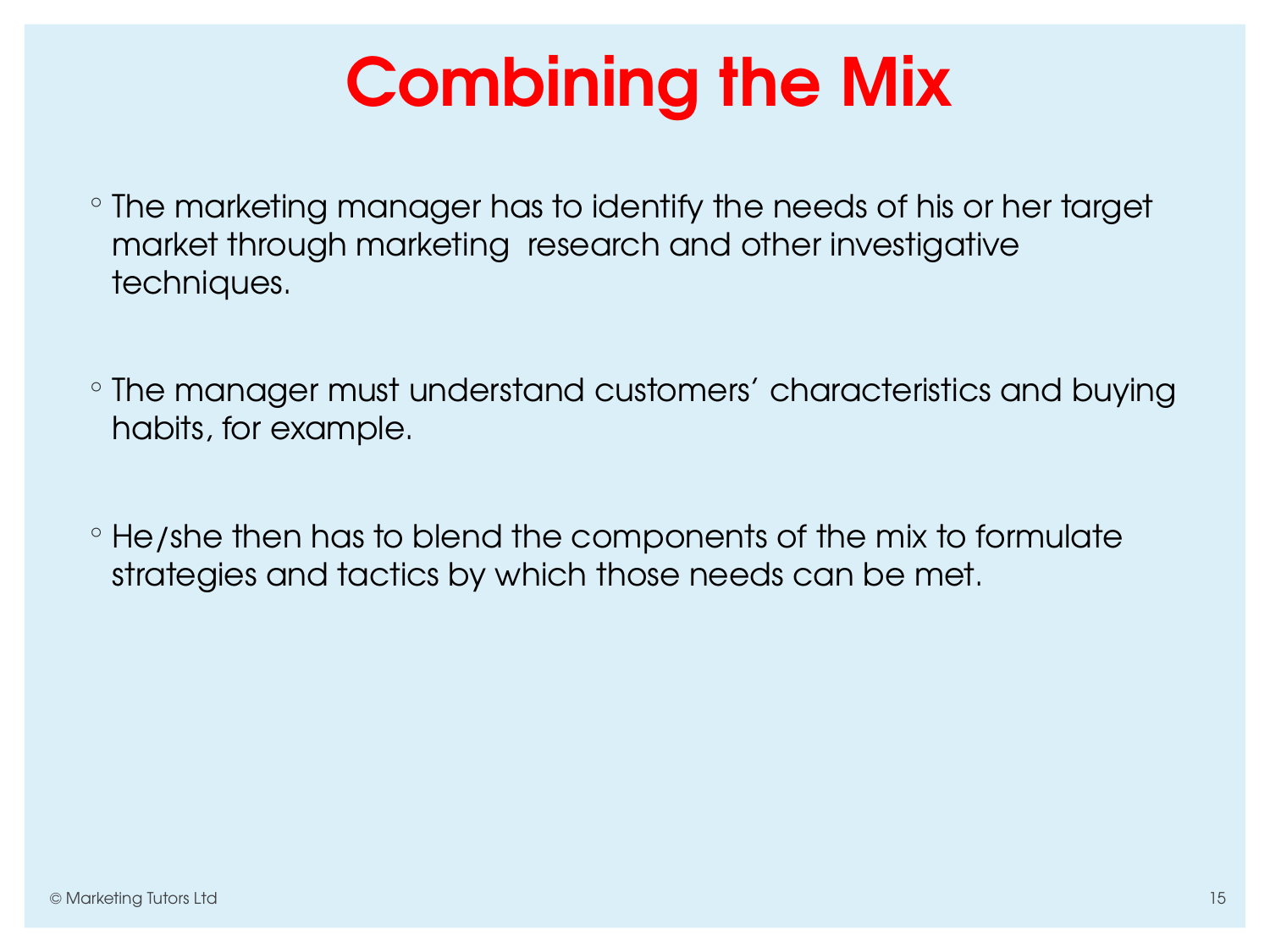

# Combining the Mix
The marketing manager has to identify the needs of his or her target market through marketing  research and other investigative techniques.

The manager must understand customers’ characteristics and buying habits, for example.

He/she then has to blend the components of the mix to formulate strategies and tactics by which those needs can be met.
 © Marketing Tutors Ltd
15